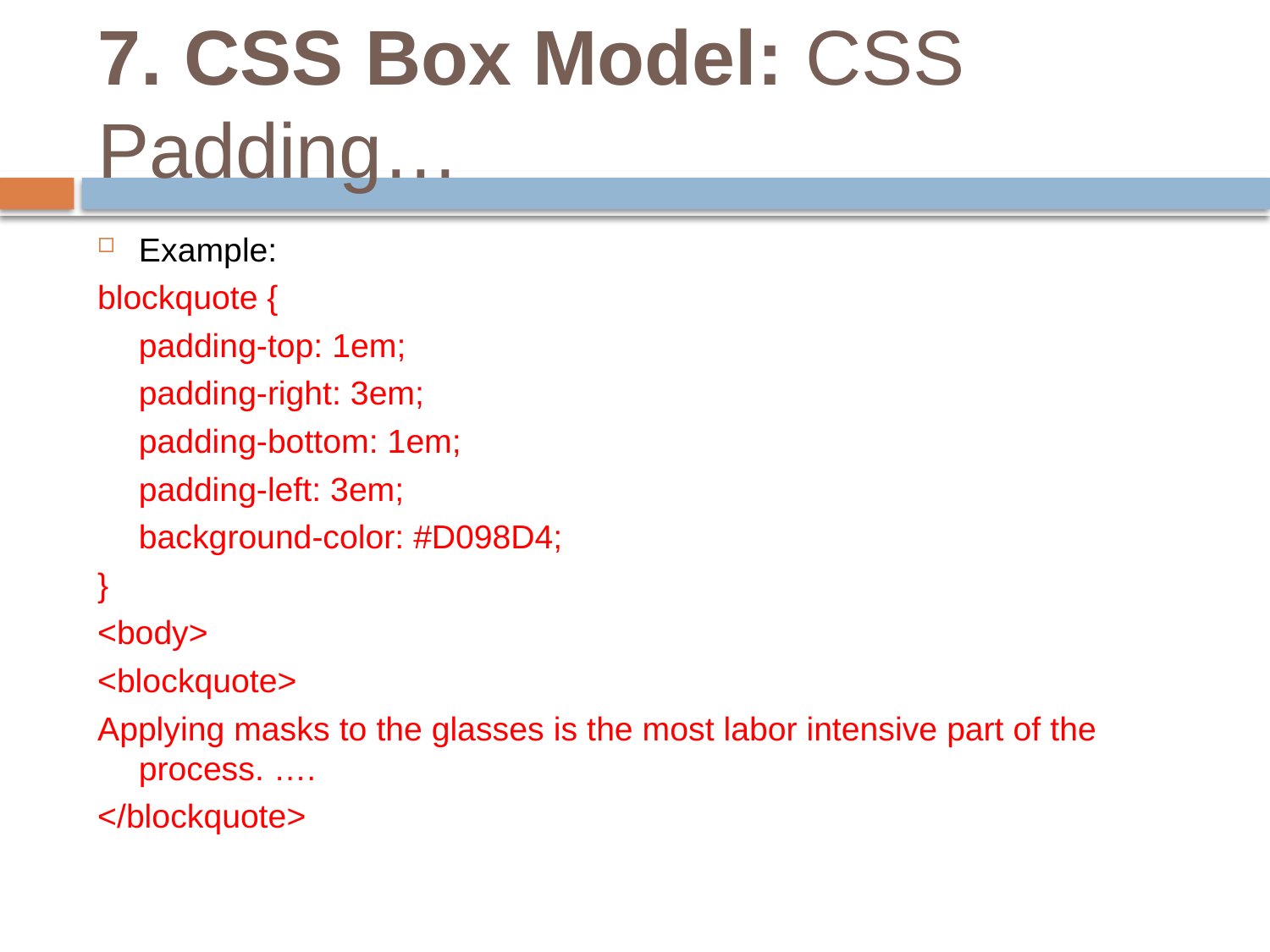

# 7. CSS Box Model: CSS Padding…
Example:
blockquote {
	padding-top: 1em;
	padding-right: 3em;
	padding-bottom: 1em;
	padding-left: 3em;
	background-color: #D098D4;
}
<body>
<blockquote>
Applying masks to the glasses is the most labor intensive part of the process. ….
</blockquote>